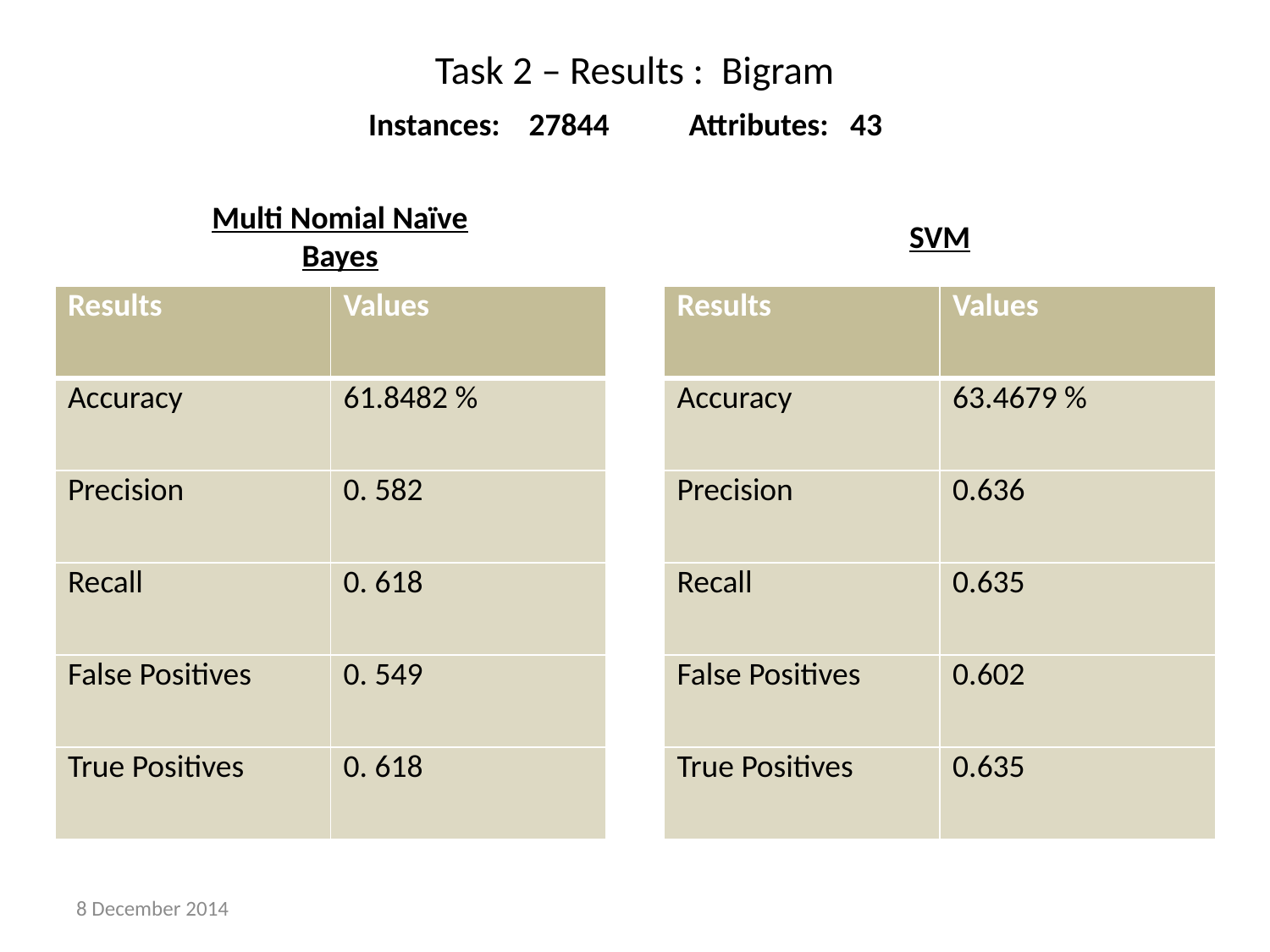

# Task 2 – Results :  Bigram
Instances:    27844           Attributes:   43
Multi Nomial Naïve Bayes
SVM
| Results | Values |
| --- | --- |
| Accuracy | 61.8482 % |
| Precision | 0. 582 |
| Recall | 0. 618 |
| False Positives | 0. 549 |
| True Positives | 0. 618 |
| Results | Values |
| --- | --- |
| Accuracy | 63.4679 % |
| Precision | 0.636 |
| Recall | 0.635 |
| False Positives | 0.602 |
| True Positives | 0.635 |
8 December 2014